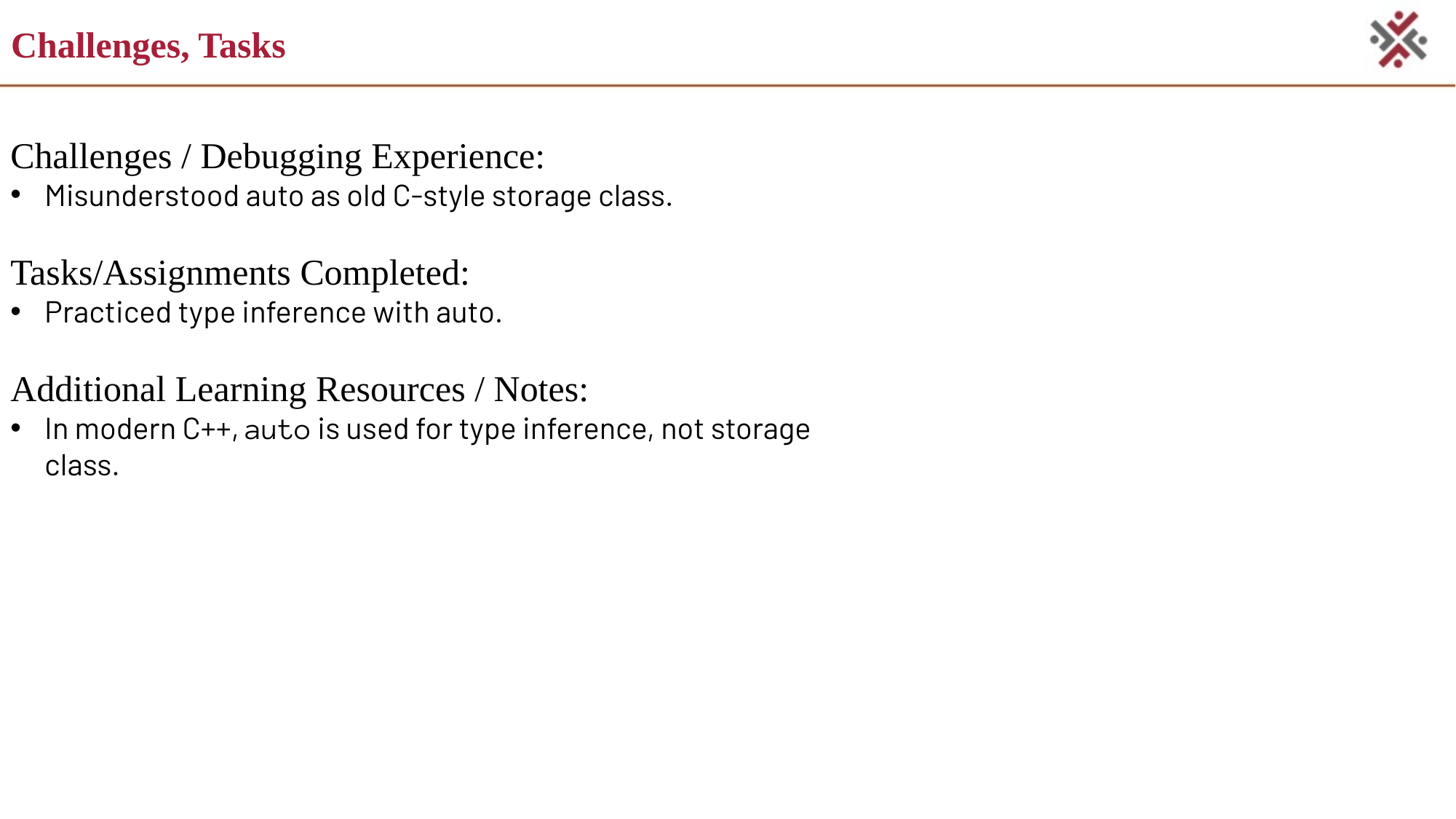

# Challenges, Tasks
Challenges / Debugging Experience:
Misunderstood auto as old C-style storage class.

Tasks/Assignments Completed:
Practiced type inference with auto.

Additional Learning Resources / Notes:
In modern C++, auto is used for type inference, not storage class.